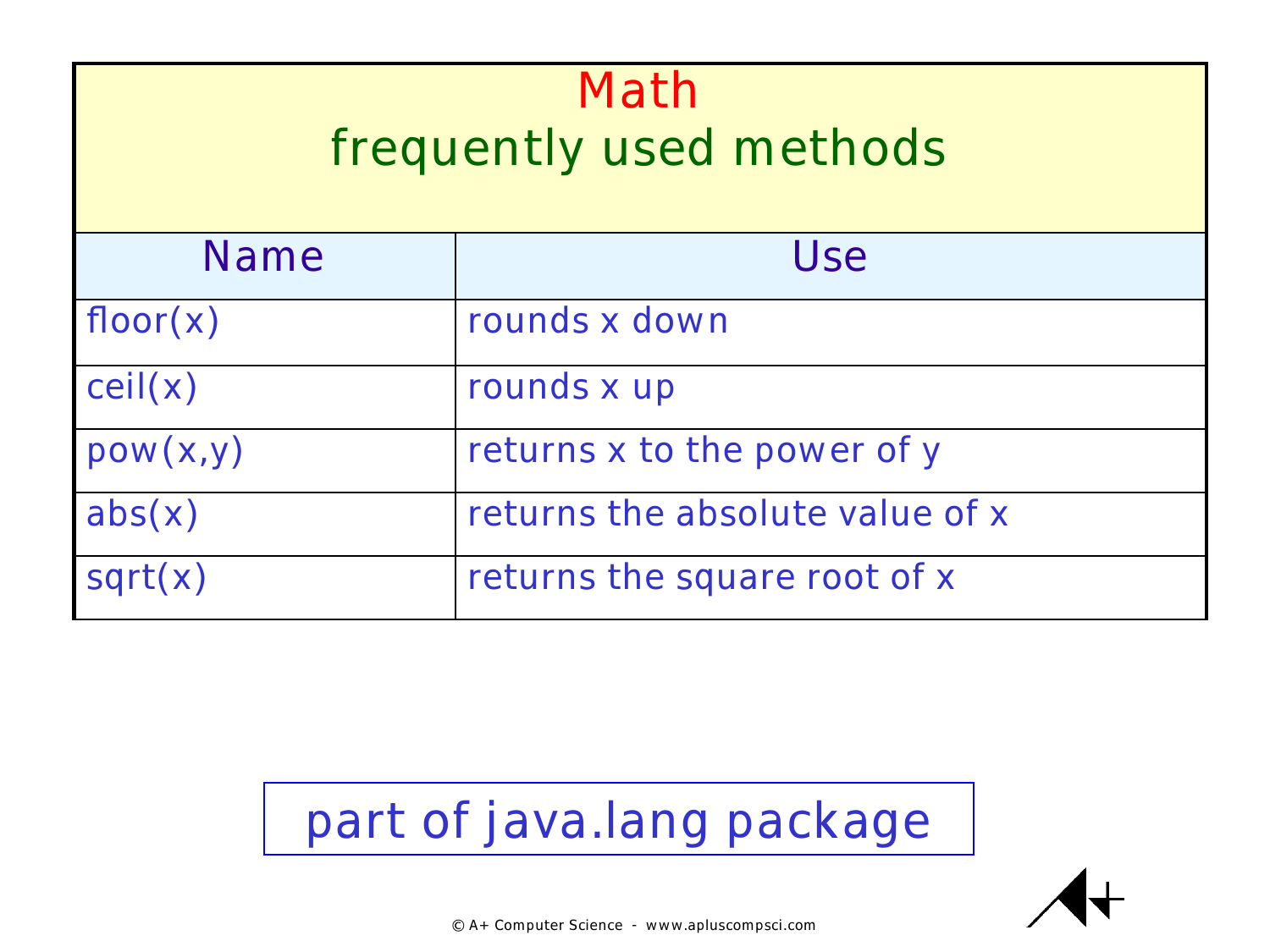

| Math frequently used methods |  |
| --- | --- |
| Name | Use |
| floor(x) | rounds x down |
| ceil(x) | rounds x up |
| pow(x,y) | returns x to the power of y |
| abs(x) | returns the absolute value of x |
| sqrt(x) | returns the square root of x |
  part of java.lang package

© A+ Computer Science  -  www.apluscompsci.com